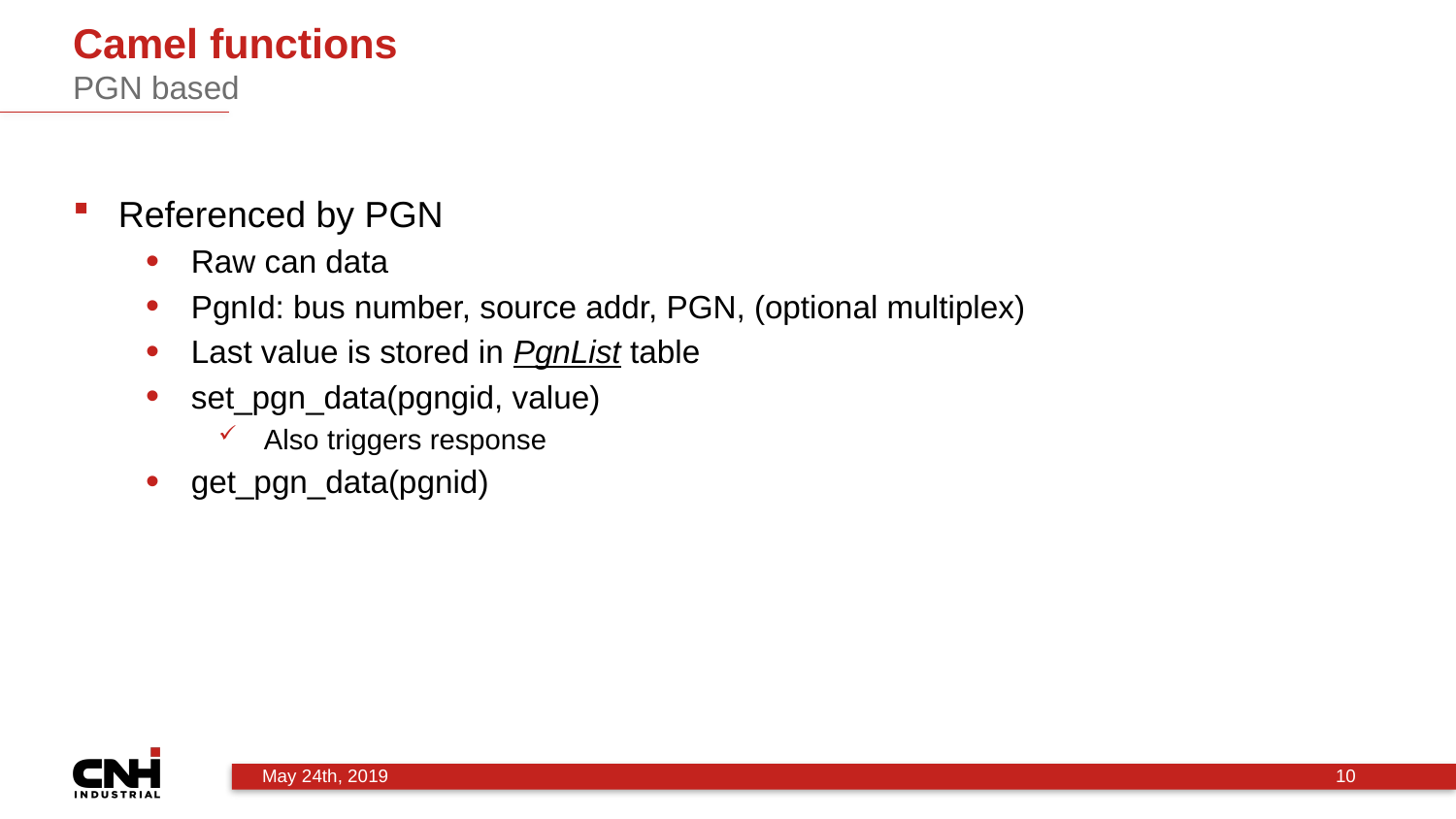

# Camel functions
PGN based
Referenced by PGN
Raw can data
PgnId: bus number, source addr, PGN, (optional multiplex)
Last value is stored in PgnList table
set_pgn_data(pgngid, value)
Also triggers response
get_pgn_data(pgnid)

10